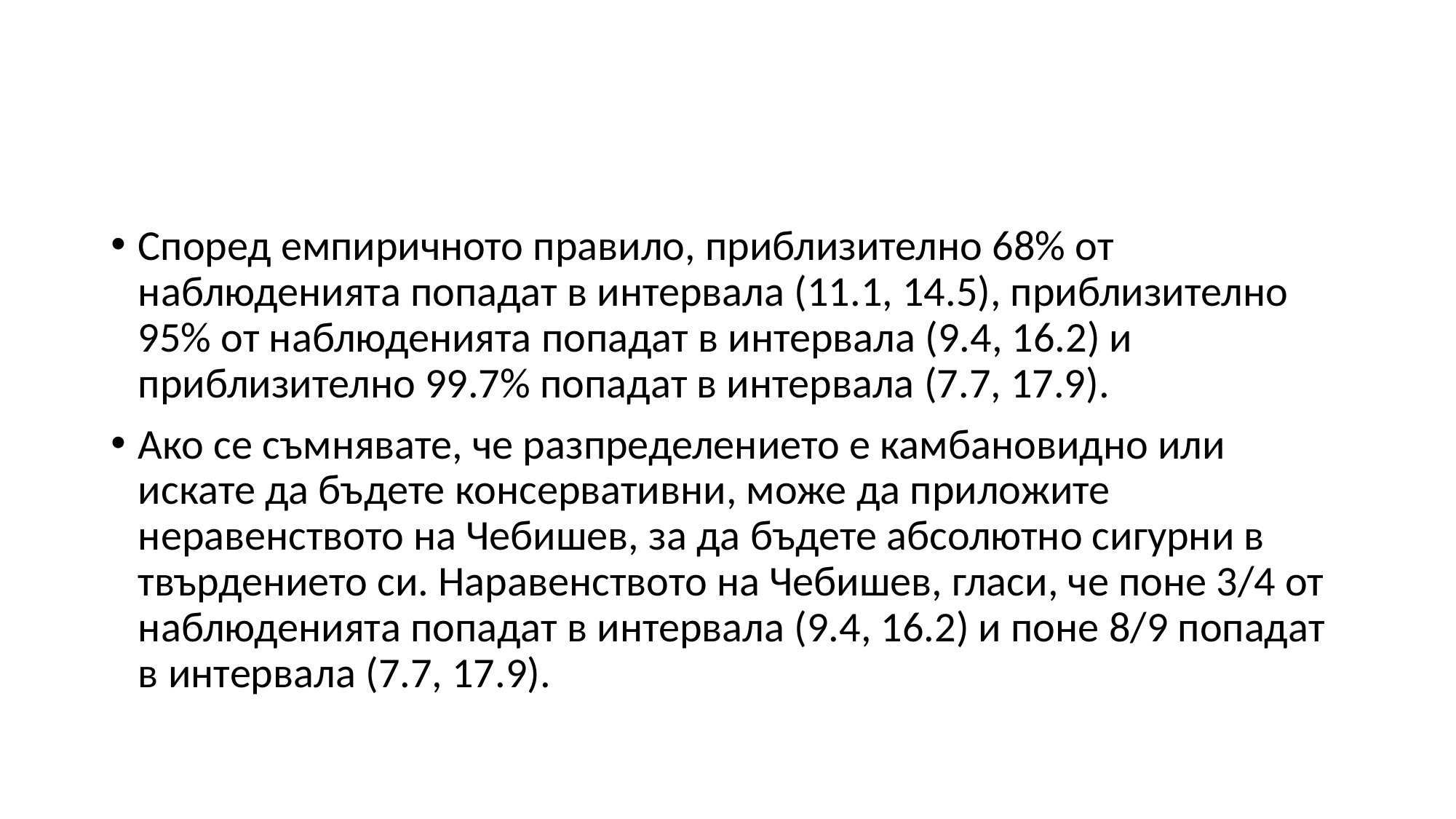

#
Според емпиричното правило, приблизително 68% от наблюденията попадат в интервала (11.1, 14.5), приблизително  95% от наблюденията попадат в интервала (9.4, 16.2) и приблизително 99.7% попадат в интервала (7.7, 17.9).
Ако се съмнявате, че разпределението е камбановидно или искате да бъдете консервативни, може да приложите неравенството на Чебишев, за да бъдете абсолютно сигурни в твърдението си. Наравенството на Чебишев, гласи, че поне 3/4 от наблюденията попадат в интервала (9.4, 16.2) и поне 8/9 попадат в интервала (7.7, 17.9).